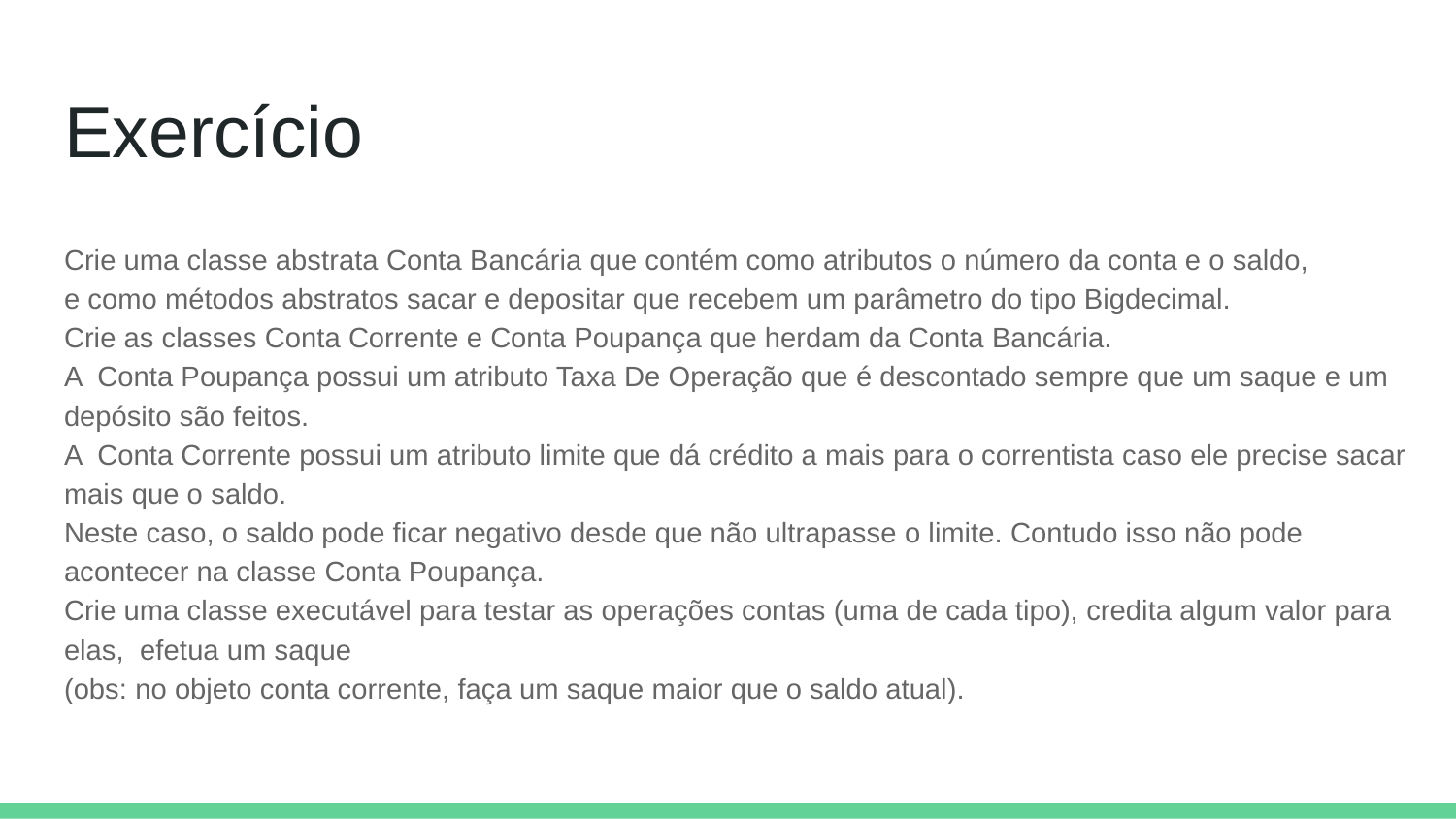

# Exercício
Crie uma classe abstrata Conta Bancária que contém como atributos o número da conta e o saldo,
e como métodos abstratos sacar e depositar que recebem um parâmetro do tipo Bigdecimal.
Crie as classes Conta Corrente e Conta Poupança que herdam da Conta Bancária.
A  Conta Poupança possui um atributo Taxa De Operação que é descontado sempre que um saque e um depósito são feitos.
A  Conta Corrente possui um atributo limite que dá crédito a mais para o correntista caso ele precise sacar mais que o saldo.
Neste caso, o saldo pode ficar negativo desde que não ultrapasse o limite. Contudo isso não pode acontecer na classe Conta Poupança.
Crie uma classe executável para testar as operações contas (uma de cada tipo), credita algum valor para elas,  efetua um saque
(obs: no objeto conta corrente, faça um saque maior que o saldo atual).